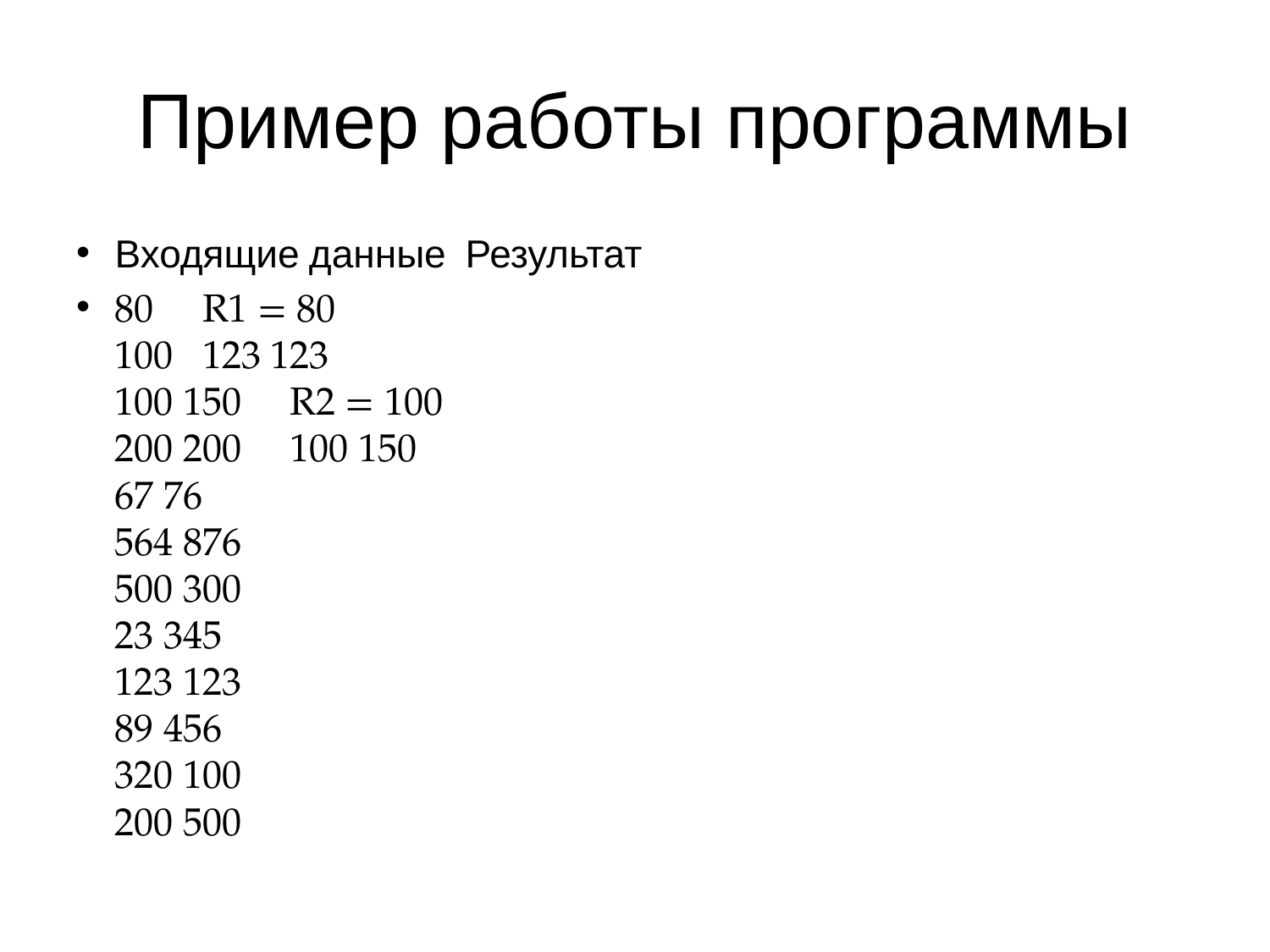

# Пример работы программы
Входящие данные	Результат
80				R1 = 80
100				123 123
100 150			R2 = 100
200 200			100 150
67 76
564 876
500 300
23 345
123 123
89 456
320 100
200 500